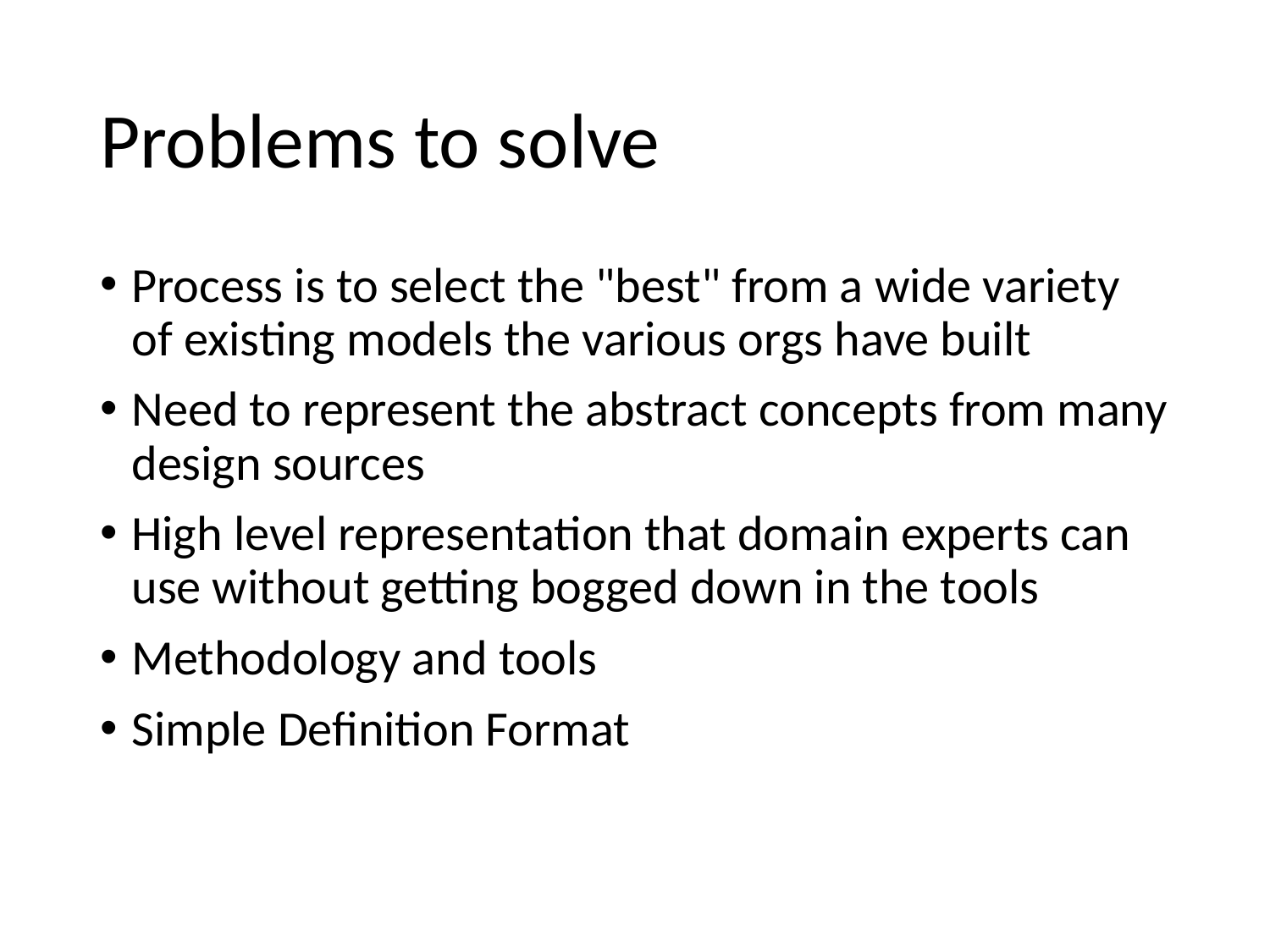

# Problems to solve
Process is to select the "best" from a wide variety of existing models the various orgs have built
Need to represent the abstract concepts from many design sources
High level representation that domain experts can use without getting bogged down in the tools
Methodology and tools
Simple Definition Format